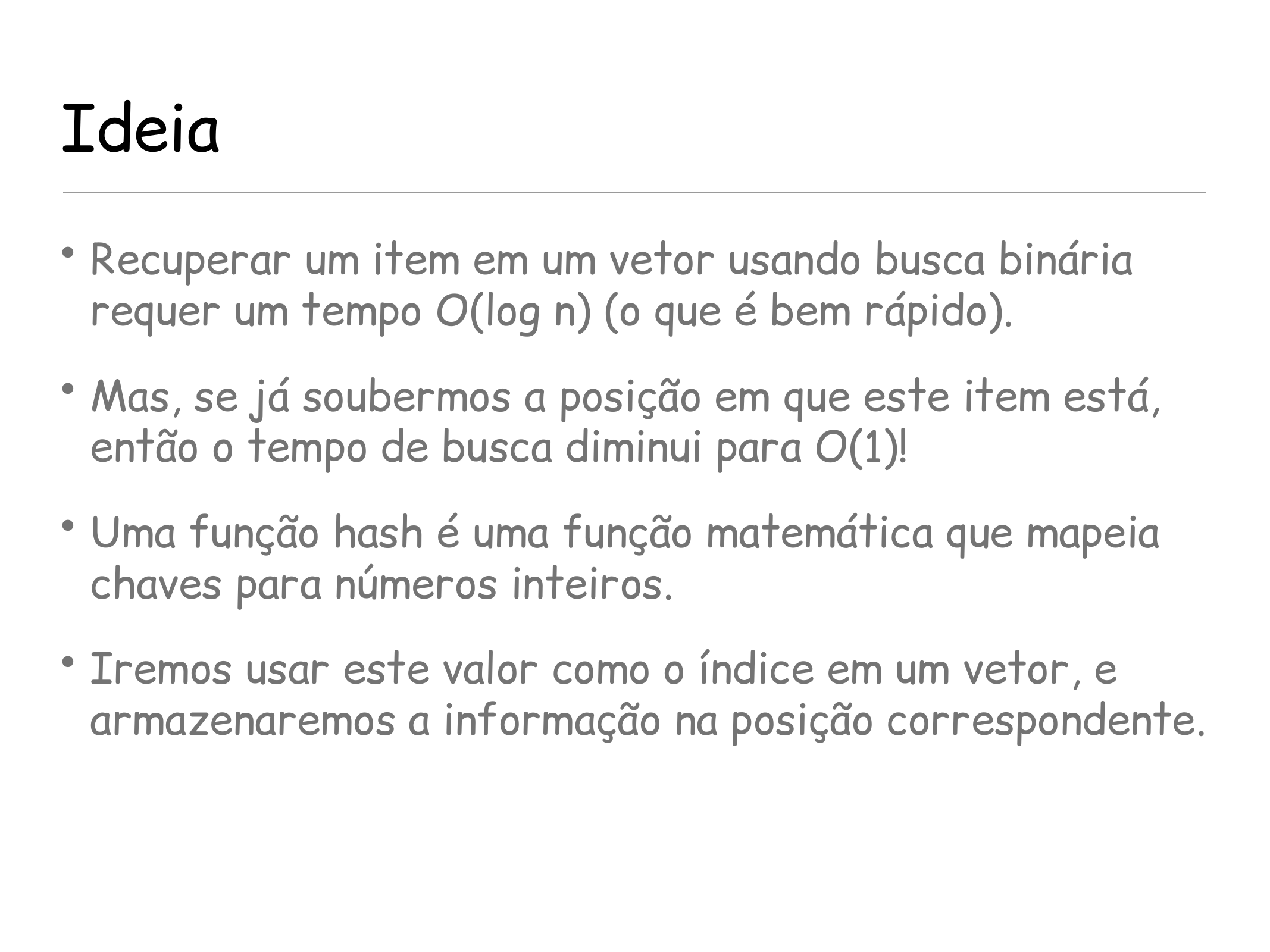

# Ideia
Recuperar um item em um vetor usando busca binária requer um tempo O(log n) (o que é bem rápido).
Mas, se já soubermos a posição em que este item está, então o tempo de busca diminui para O(1)!
Uma função hash é uma função matemática que mapeia chaves para números inteiros.
Iremos usar este valor como o índice em um vetor, e armazenaremos a informação na posição correspondente.